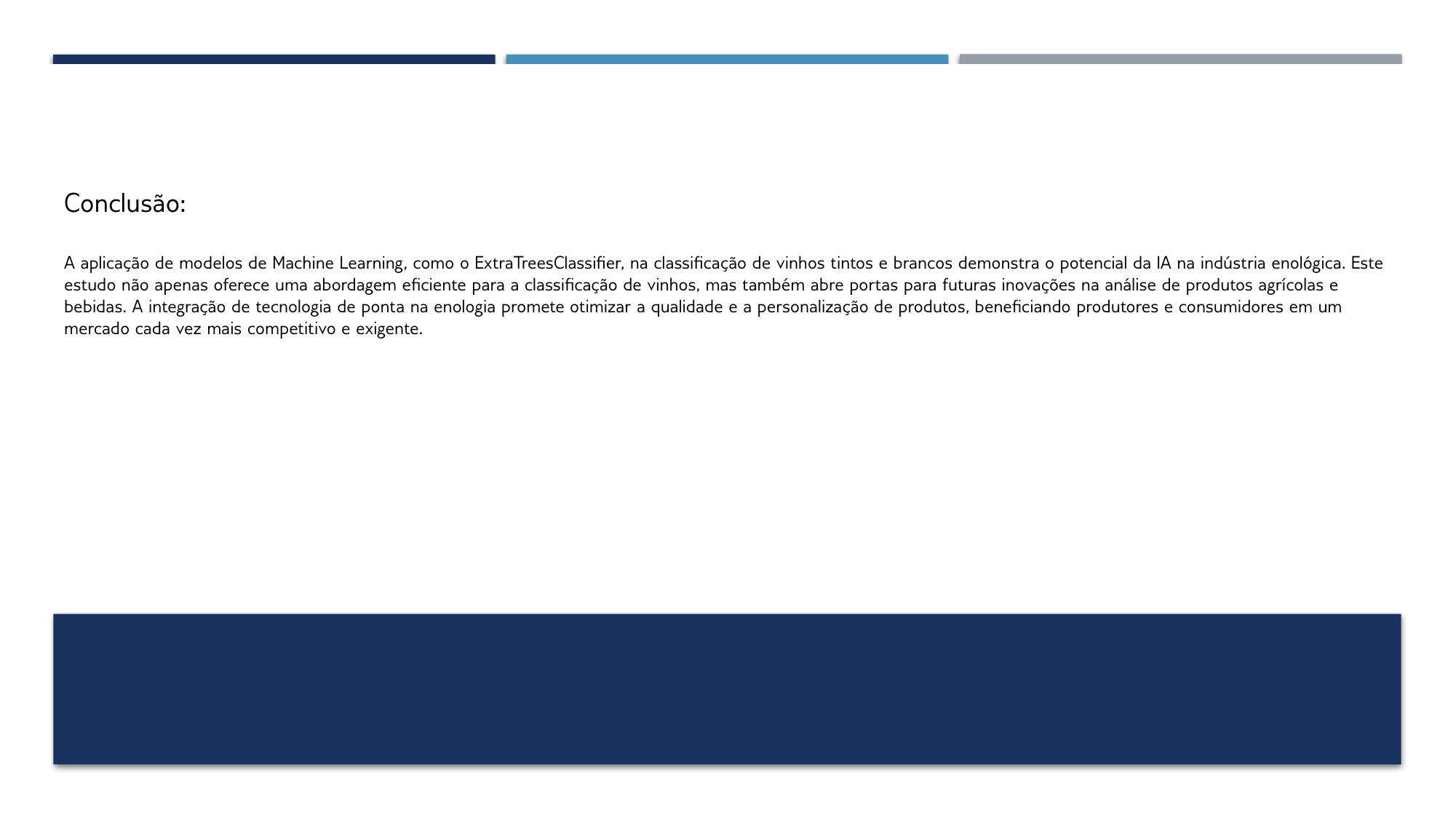

Conclusão:

A aplicação de modelos de Machine Learning, como o ExtraTreesClassifier, na classificação de vinhos tintos e brancos demonstra o potencial da IA na indústria enológica. Este estudo não apenas oferece uma abordagem eficiente para a classificação de vinhos, mas também abre portas para futuras inovações na análise de produtos agrícolas e bebidas. A integração de tecnologia de ponta na enologia promete otimizar a qualidade e a personalização de produtos, beneficiando produtores e consumidores em um mercado cada vez mais competitivo e exigente.